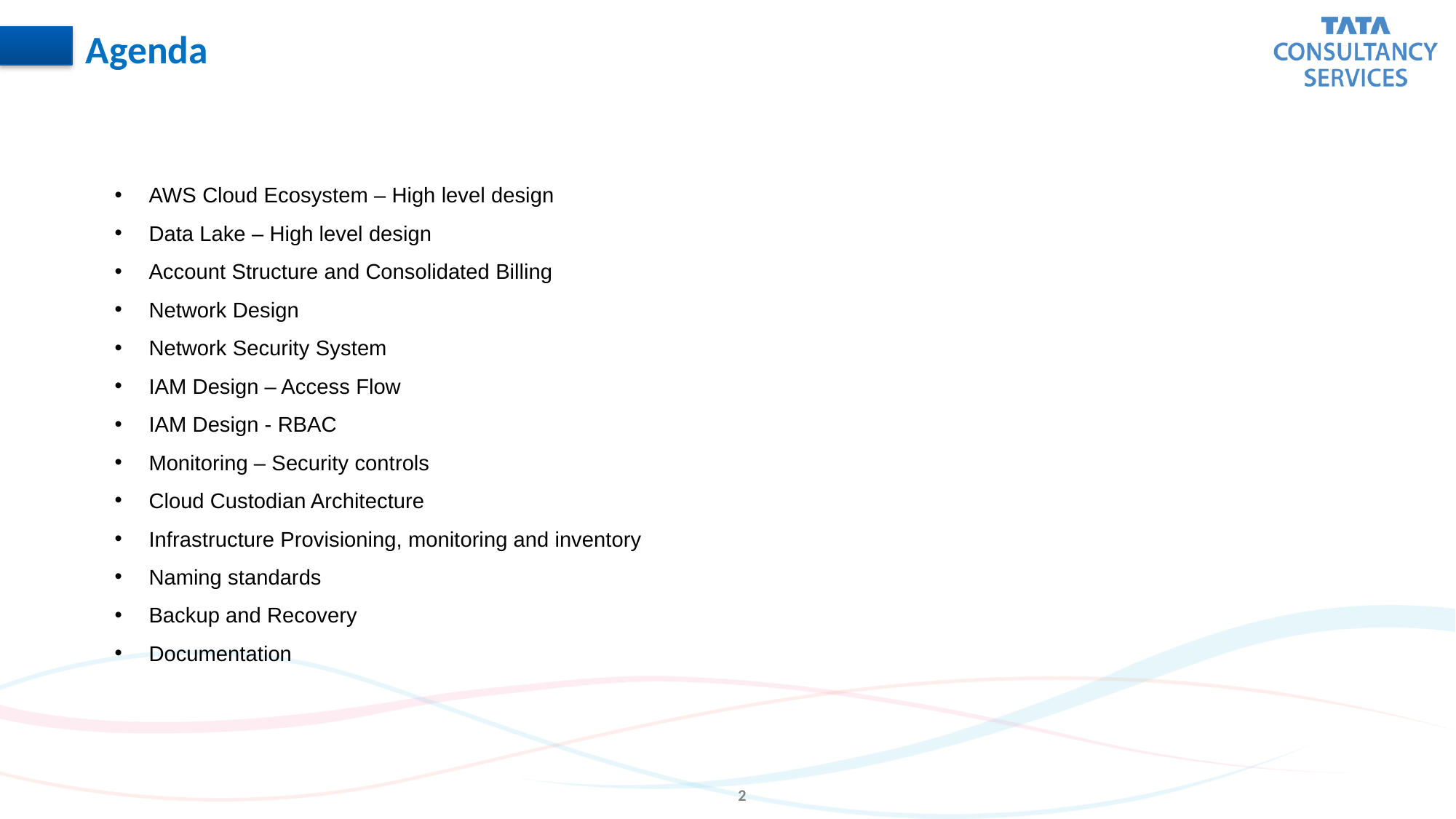

Agenda

AWS Cloud Ecosystem – High level design
Data Lake – High level design
Account Structure and Consolidated Billing
Network Design
Network Security System
IAM Design – Access Flow
IAM Design - RBAC
Monitoring – Security controls
Cloud Custodian Architecture
Infrastructure Provisioning, monitoring and inventory
Naming standards
Backup and Recovery
Documentation